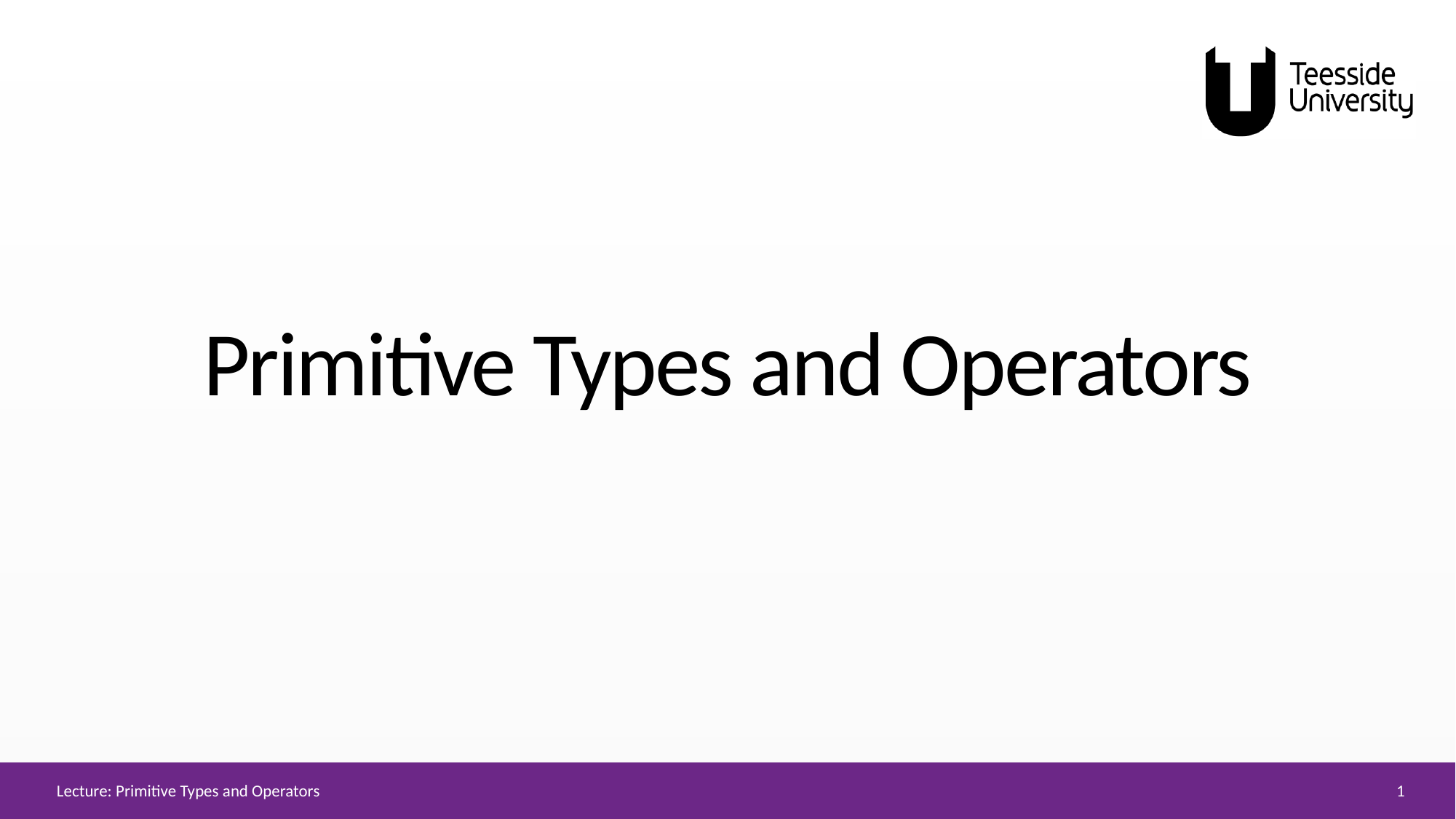

# Primitive Types and Operators

1
Lecture: Primitive Types and Operators